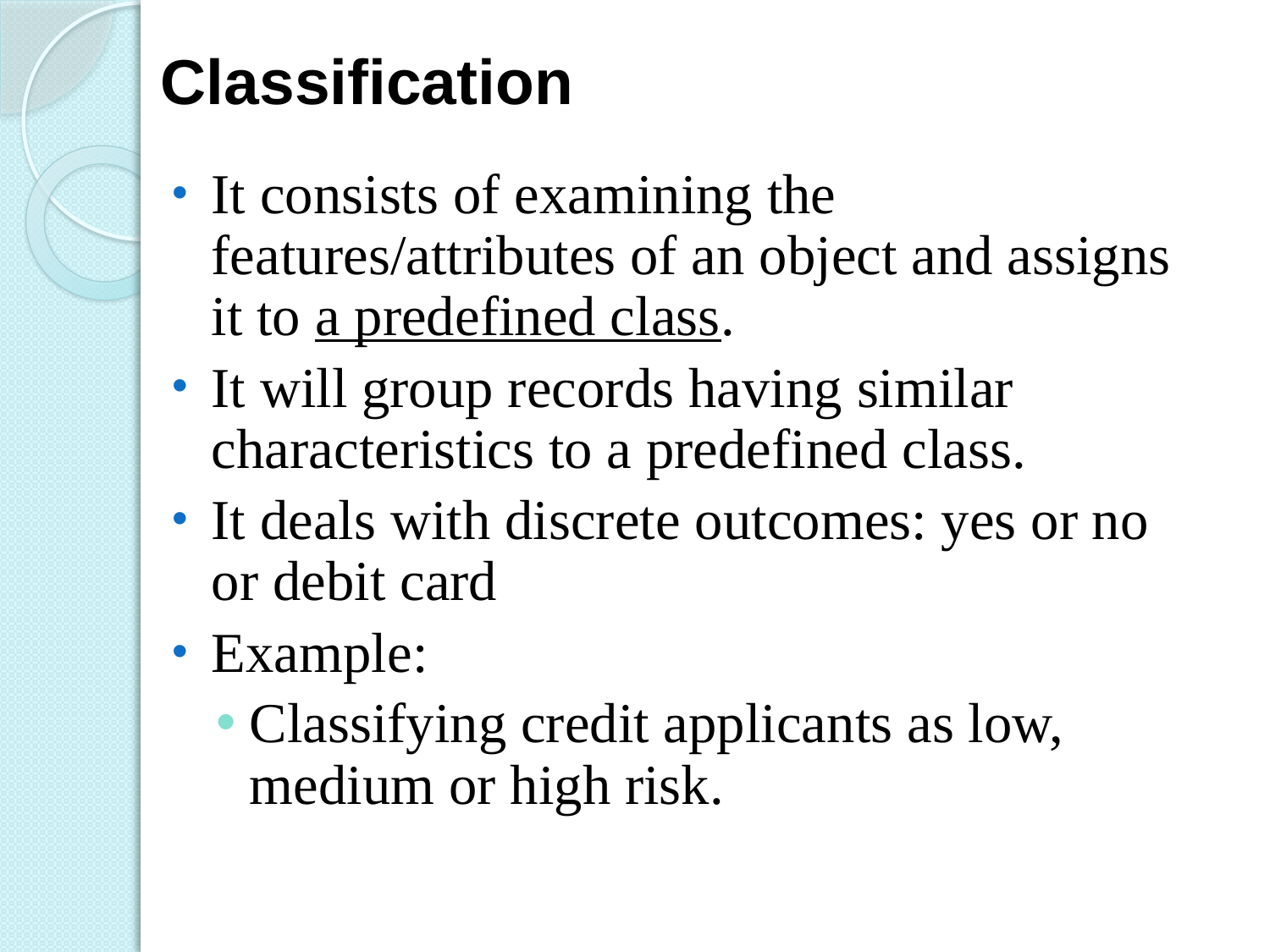

# Classification
It consists of examining the features/attributes of an object and assigns it to a predefined class.
It will group records having similar characteristics to a predefined class.
It deals with discrete outcomes: yes or no or debit card
Example:
Classifying credit applicants as low, medium or high risk.